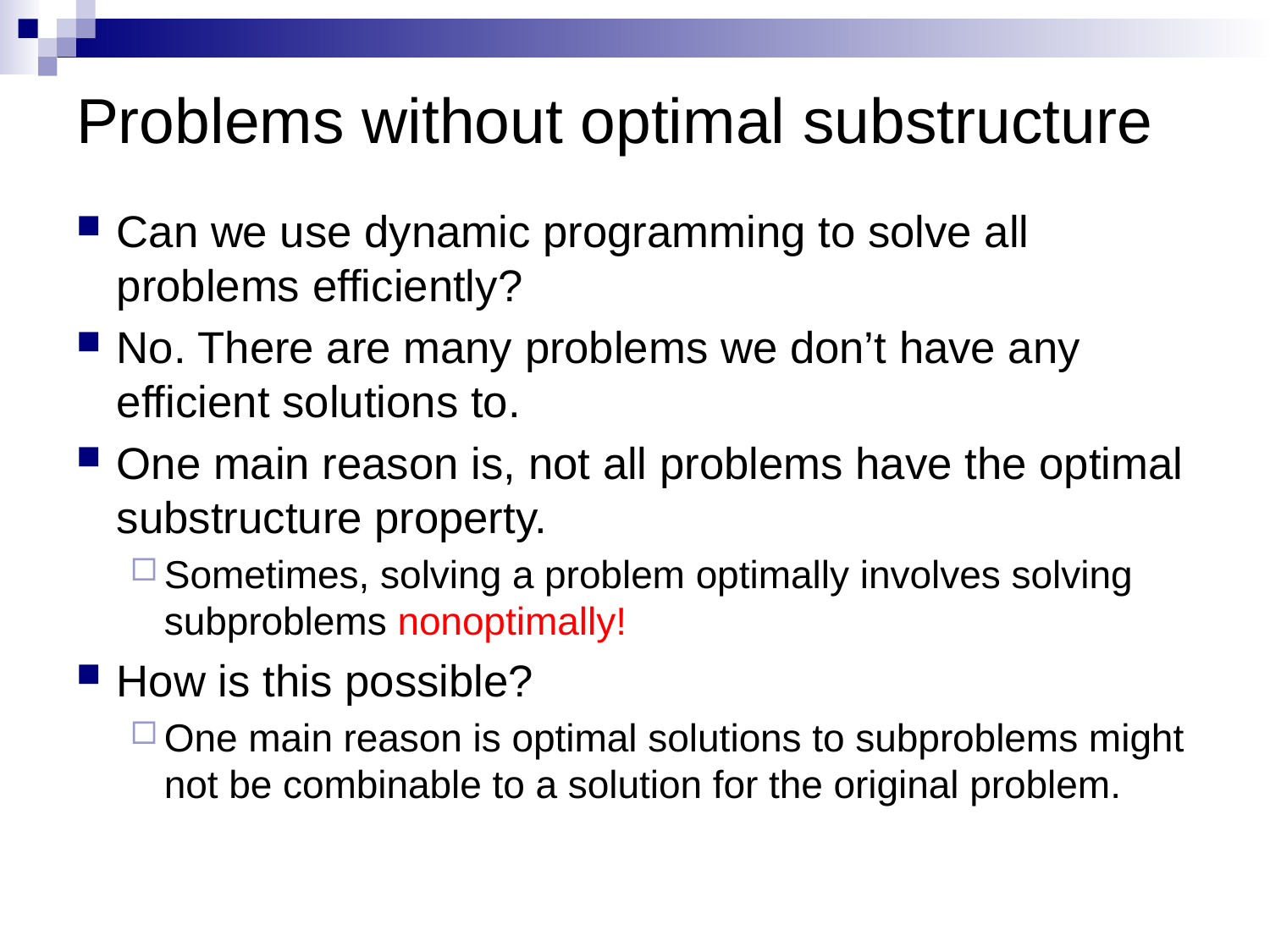

# Problems without optimal substructure
Can we use dynamic programming to solve all problems efficiently?
No. There are many problems we don’t have any efficient solutions to.
One main reason is, not all problems have the optimal substructure property.
Sometimes, solving a problem optimally involves solving subproblems nonoptimally!
How is this possible?
One main reason is optimal solutions to subproblems might not be combinable to a solution for the original problem.